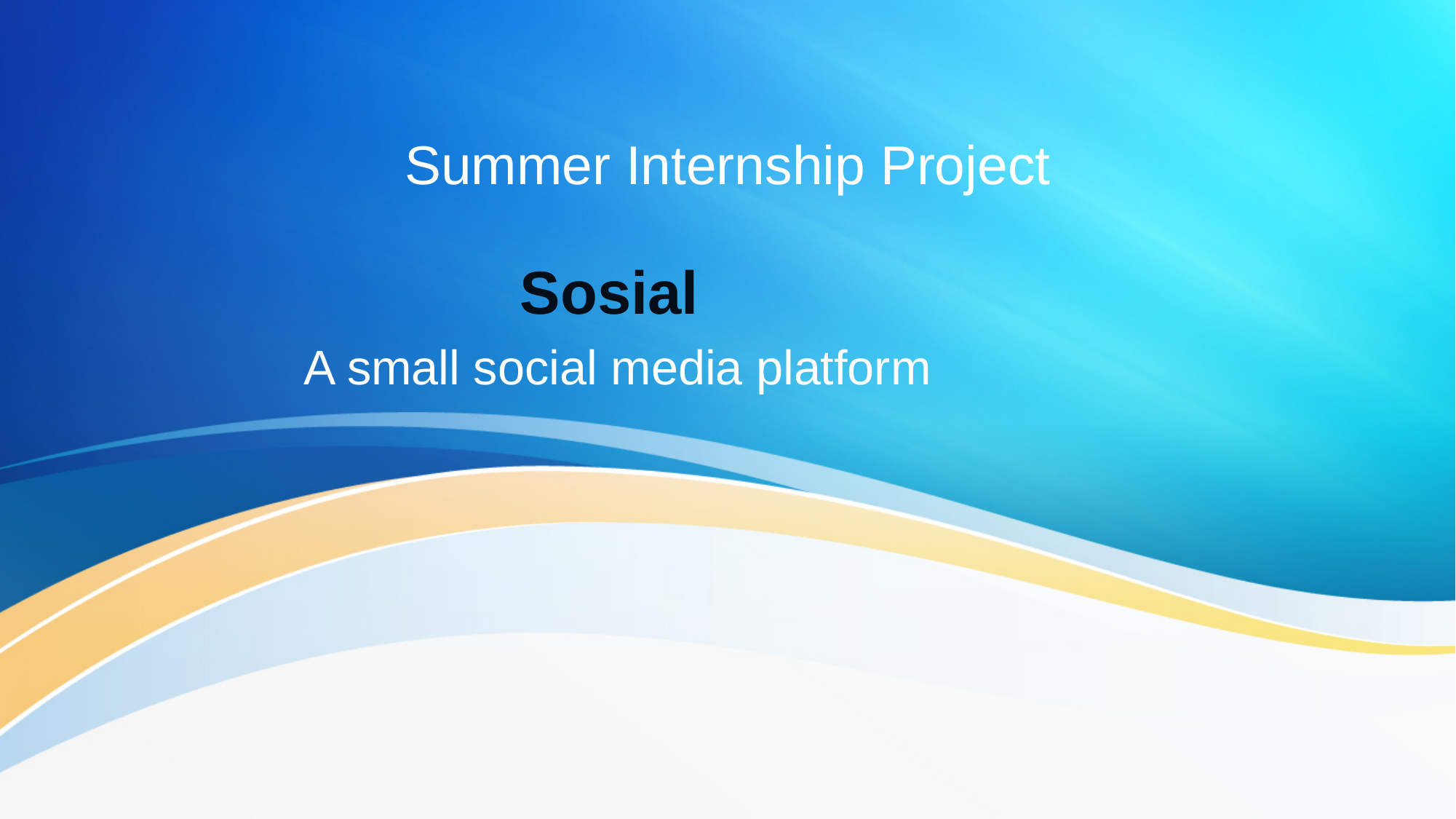

# Summer Internship Project
Sosial
A small social media platform